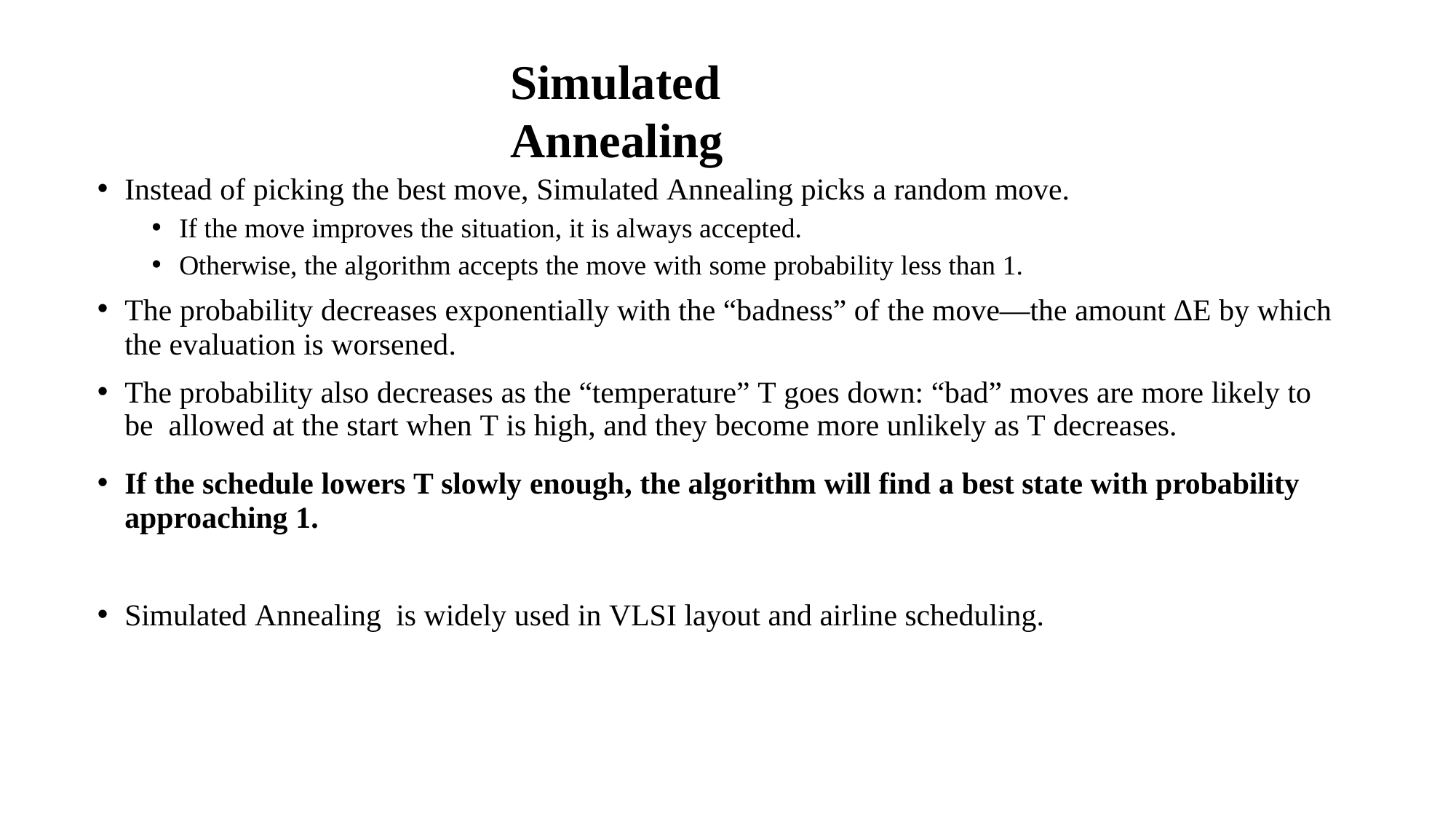

# Simulated Annealing
Instead of picking the best move, Simulated Annealing picks a random move.
If the move improves the situation, it is always accepted.
Otherwise, the algorithm accepts the move with some probability less than 1.
The probability decreases exponentially with the “badness” of the move—the amount ΔE by which
the evaluation is worsened.
The probability also decreases as the “temperature” T goes down: “bad” moves are more likely to be  allowed at the start when T is high, and they become more unlikely as T decreases.
If the schedule lowers T slowly enough, the algorithm will find a best state with probability
approaching 1.

Simulated Annealing is widely used in VLSI layout and airline scheduling.